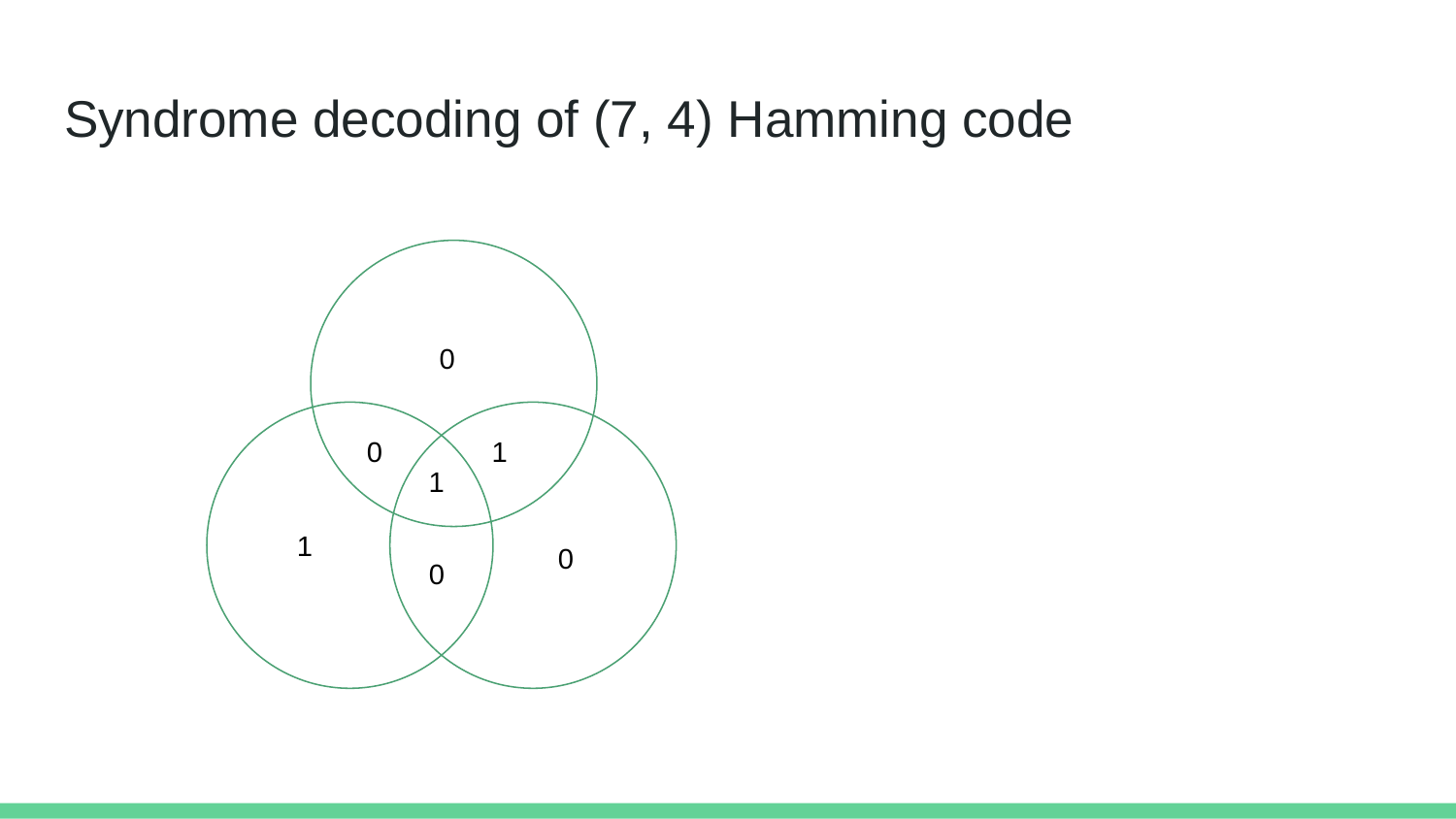

# Syndrome decoding of (7, 4) Hamming code

0

0
1
1
1
0
0